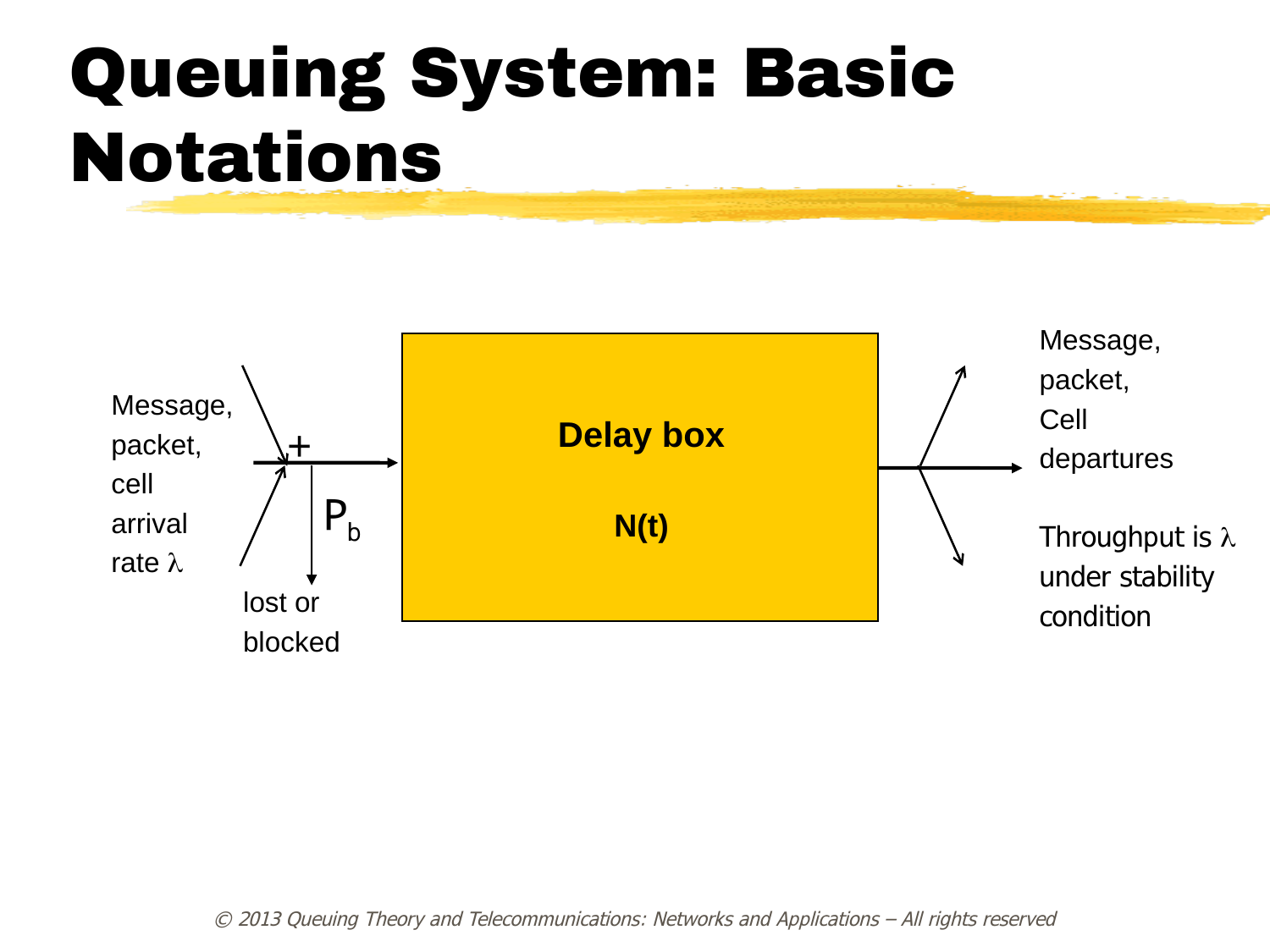

# Queuing System: Basic Notations
A basic model for a delay/loss system (node or link) in telecommunications:

Mean time spent in system by a customer (service request) = T
Number of customers in the system at time t = N(t)
Fraction of arriving customers that are lost or blocked (congestion) = Pb
Long-term mean arrival rate of customers = λ
Average number of customers/second that pass through the system = throughput
Message,
packet,
Cell
departures

Throughput is λ
under stability
condition

Message,
packet,
cell
arrival
rate λ
Delay box

N(t)

lost or
blocked
+
Pb
© 2013 Queuing Theory and Telecommunications: Networks and Applications – All rights reserved